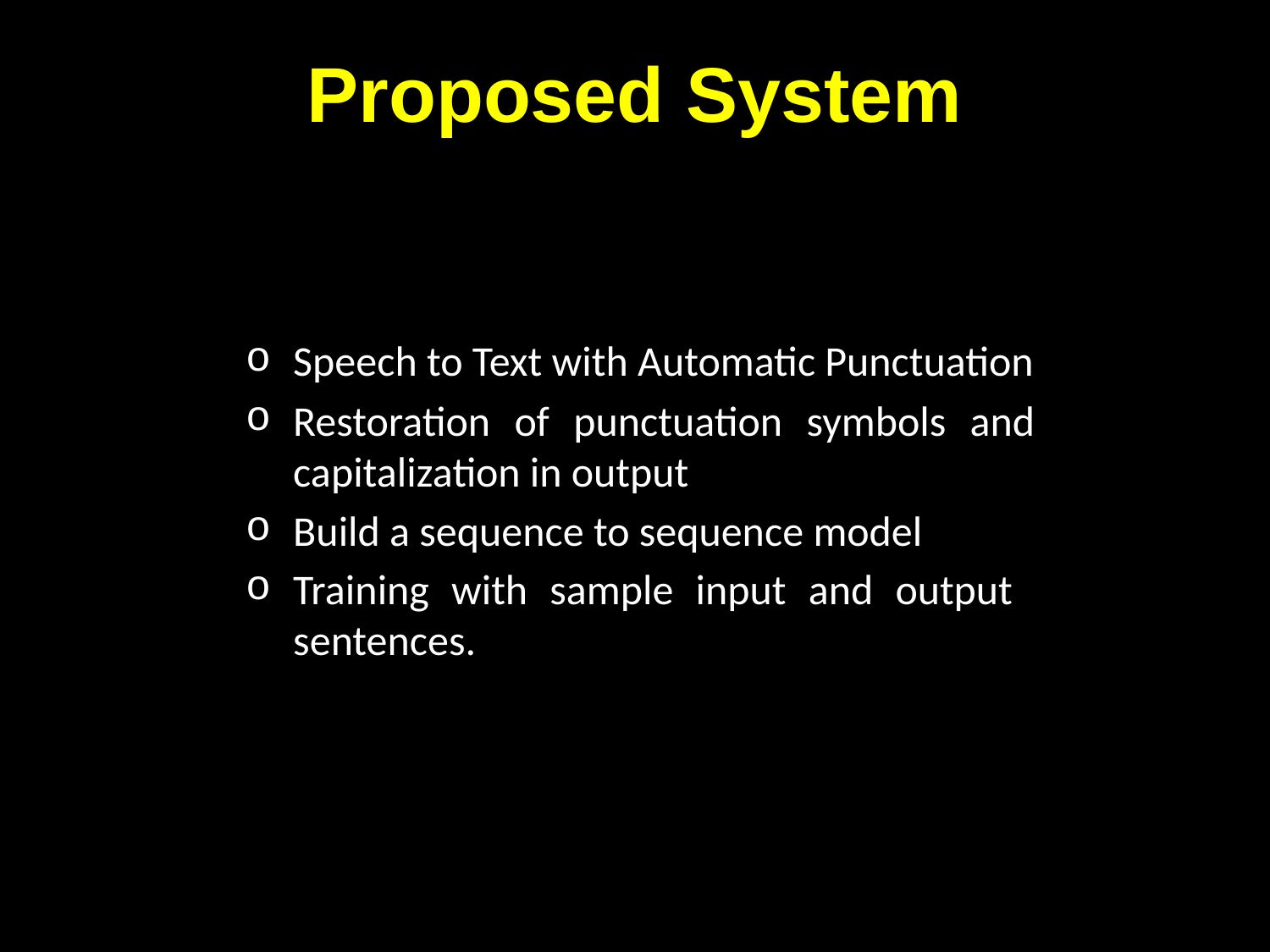

# Proposed System
Speech to Text with Automatic Punctuation
Restoration of punctuation symbols and capitalization in output
Build a sequence to sequence model
Training with sample input and output  sentences.